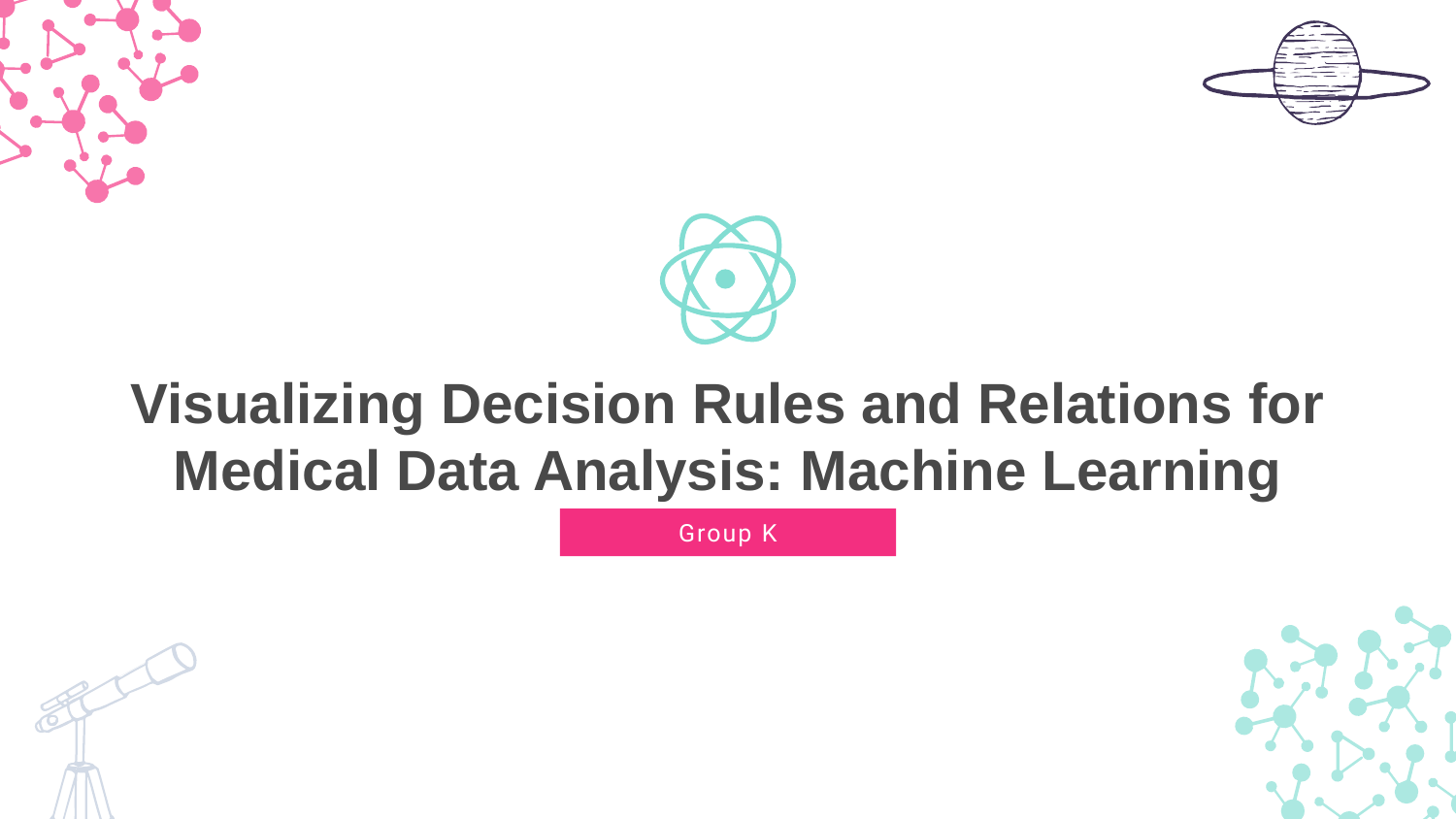

Visualizing Decision Rules and Relations for Medical Data Analysis: Machine Learning

Group K